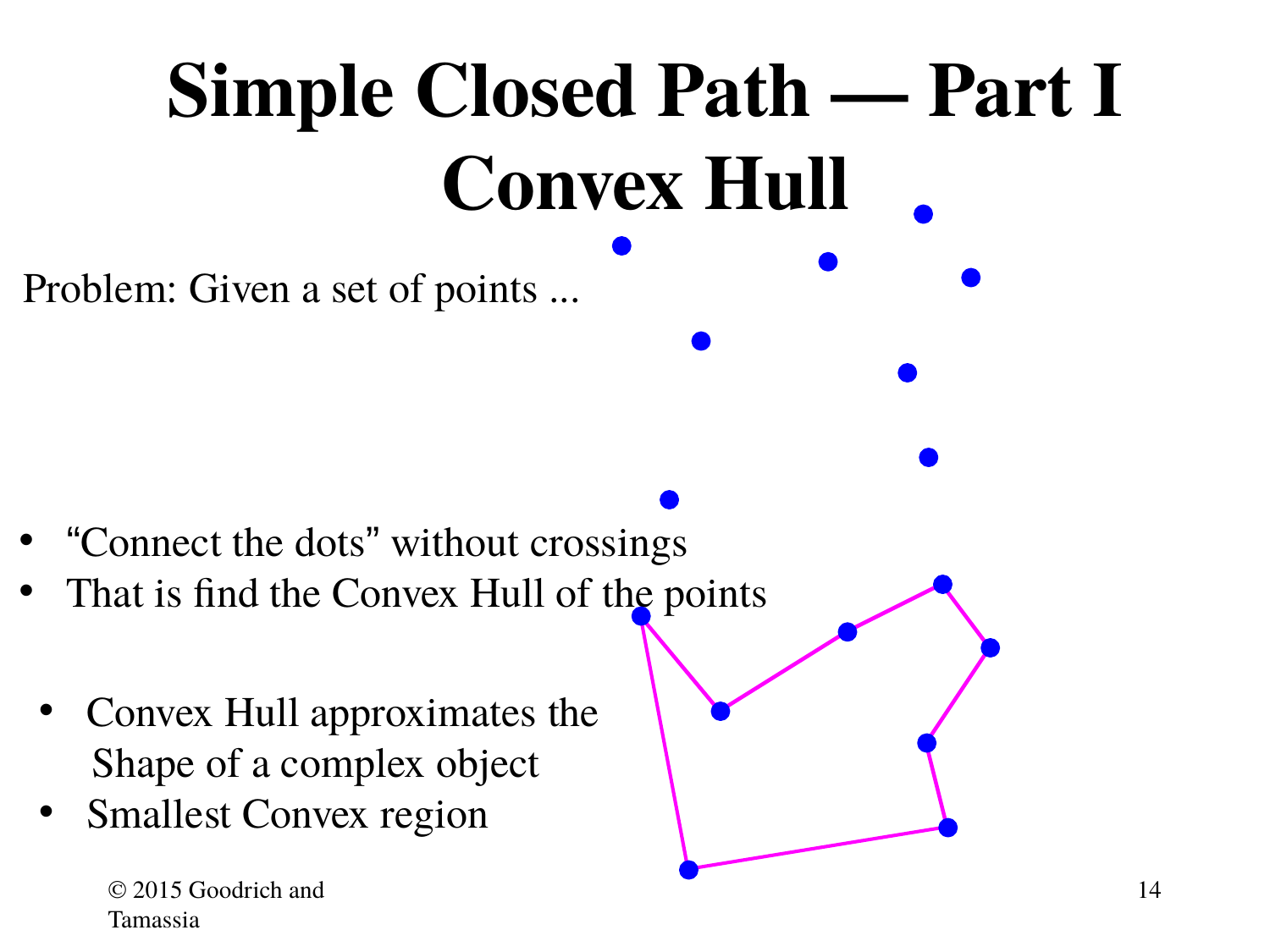

# Simple Closed Path — Part I Convex Hull

Problem: Given a set of points ...
“Connect the dots” without crossings
That is find the Convex Hull of the points
Convex Hull approximates the
     Shape of a complex object
Smallest Convex region
© 2015 Goodrich and Tamassia
14